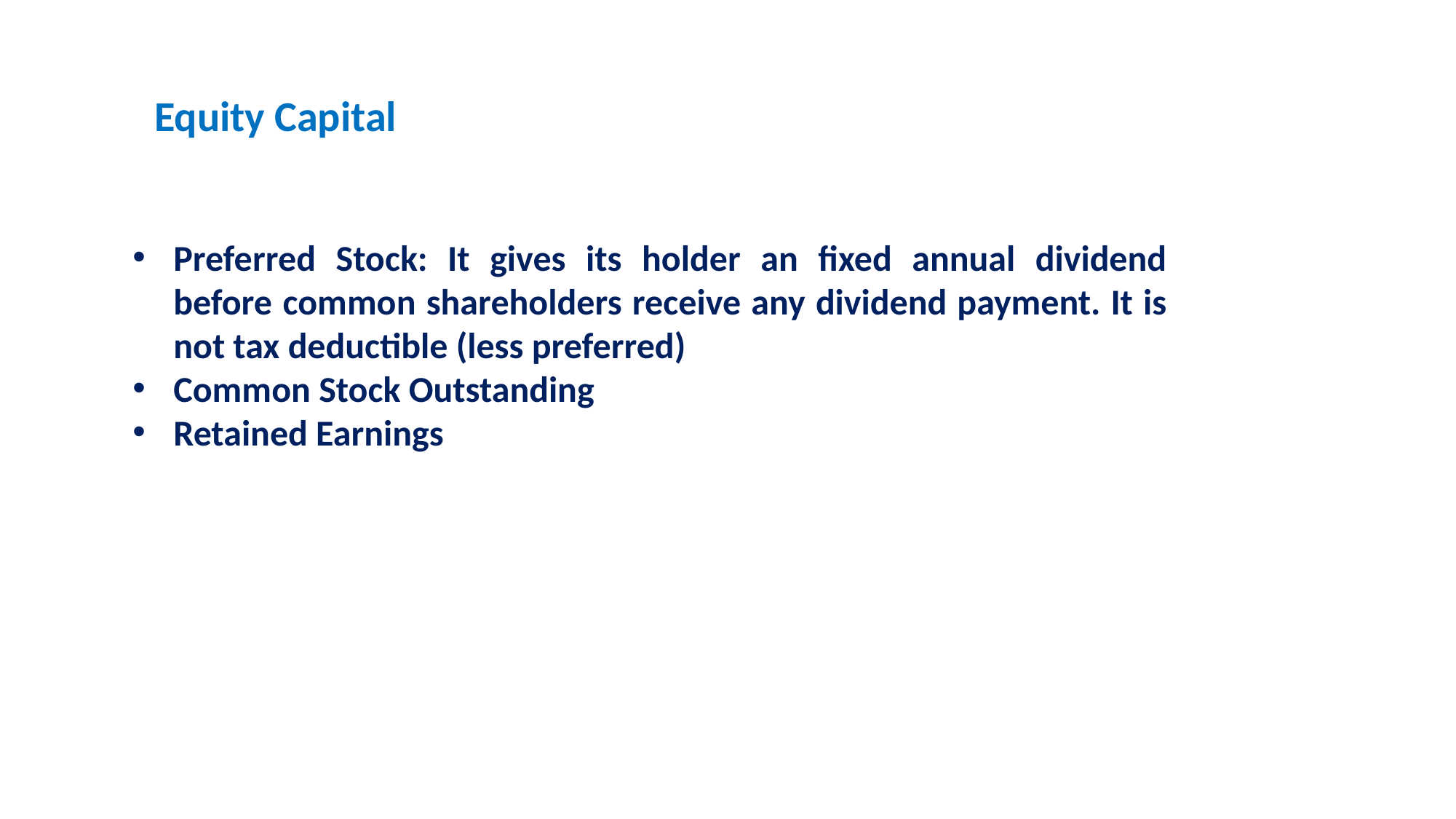

Equity Capital

Preferred Stock: It gives its holder an fixed annual dividend before common shareholders receive any dividend payment. It is not tax deductible (less preferred)
Common Stock Outstanding
Retained Earnings